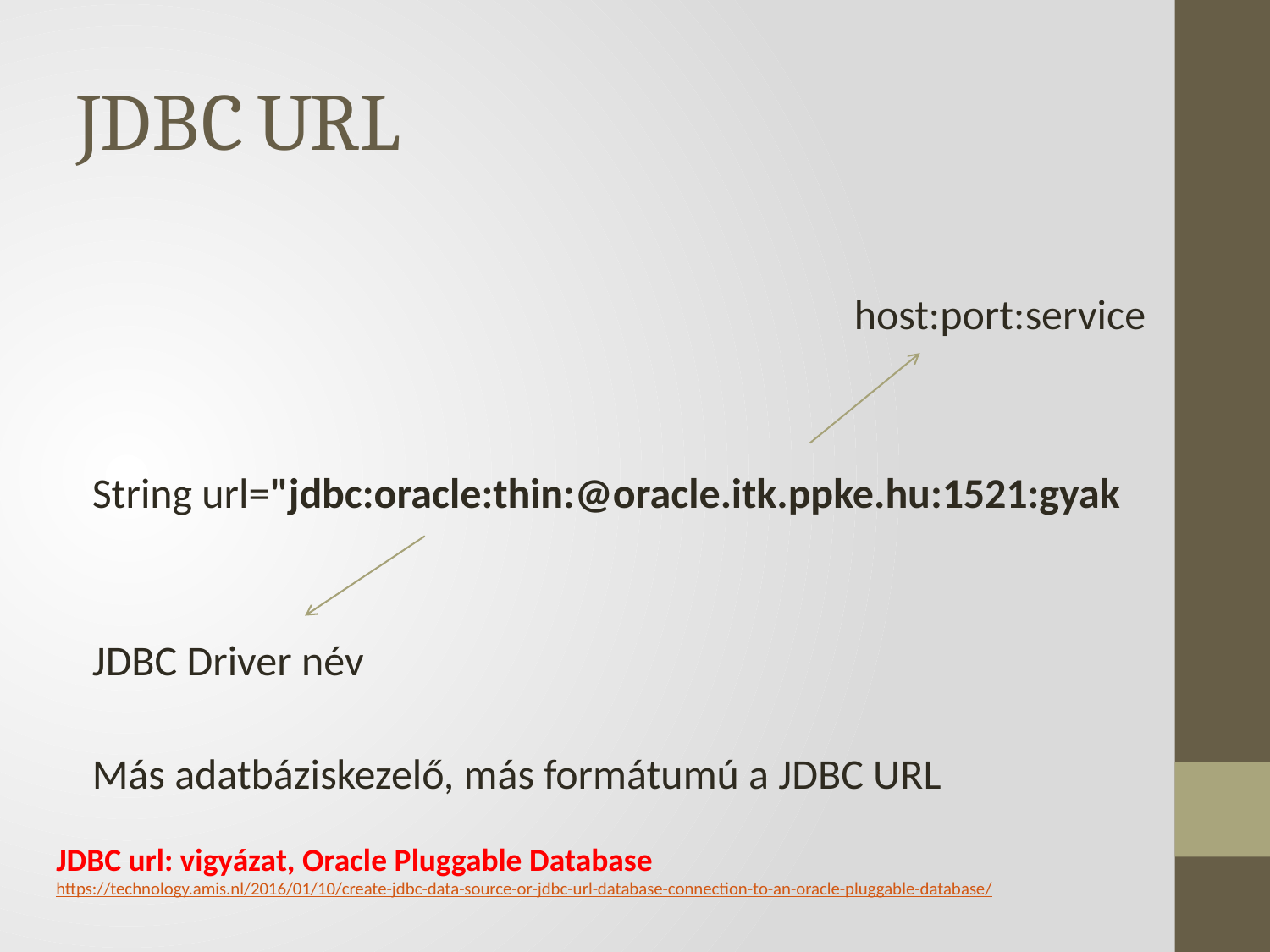

# JDBC URL

						host:port:service

String url="jdbc:oracle:thin:@oracle.itk.ppke.hu:1521:gyak

JDBC Driver név

Más adatbáziskezelő, más formátumú a JDBC URL

JDBC url: vigyázat, Oracle Pluggable Database
https://technology.amis.nl/2016/01/10/create-jdbc-data-source-or-jdbc-url-database-connection-to-an-oracle-pluggable-database/